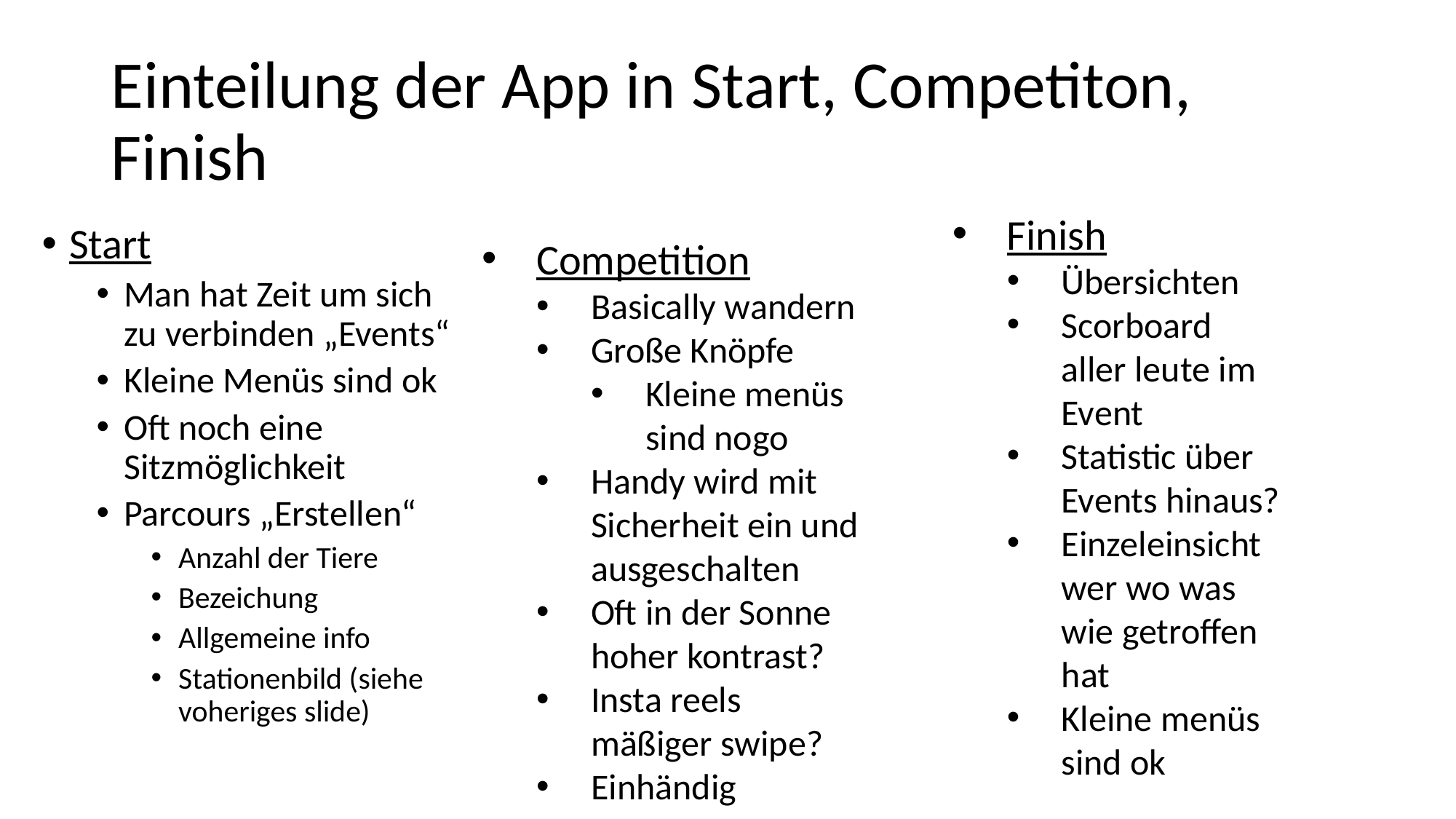

# Einteilung der App in Start, Competiton, Finish
Finish
Übersichten
Scorboard aller leute im Event
Statistic über Events hinaus?
Einzeleinsicht wer wo was wie getroffen hat
Kleine menüs sind ok
Start
Man hat Zeit um sich zu verbinden „Events“
Kleine Menüs sind ok
Oft noch eine Sitzmöglichkeit
Parcours „Erstellen“
Anzahl der Tiere
Bezeichung
Allgemeine info
Stationenbild (siehe voheriges slide)
Competition
Basically wandern
Große Knöpfe
Kleine menüs sind nogo
Handy wird mit Sicherheit ein und ausgeschalten
Oft in der Sonne hoher kontrast?
Insta reels mäßiger swipe?
Einhändig